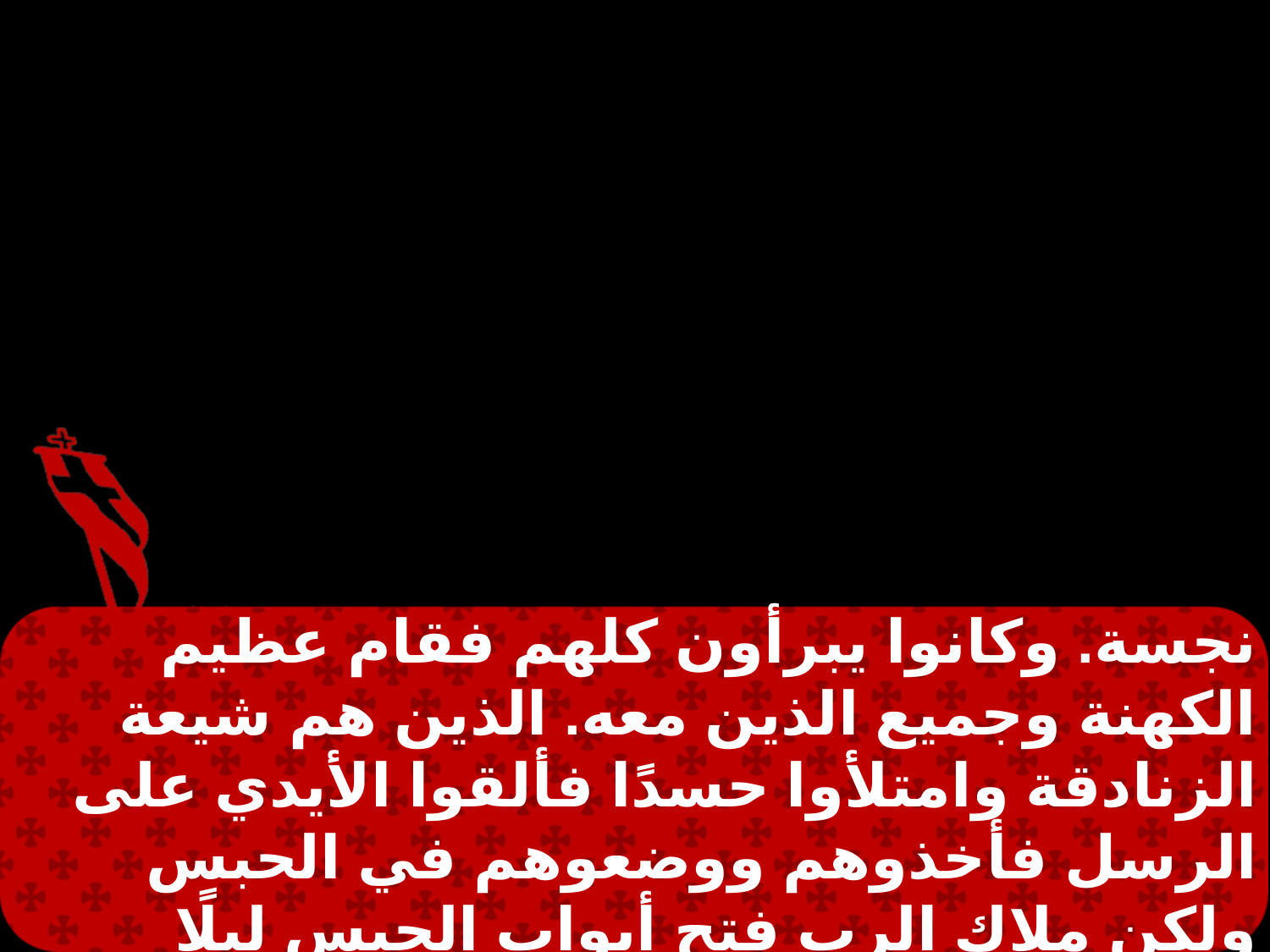

نجسة. وكانوا يبرأون كلهم فقام عظيم الكهنة وجميع الذين معه. الذين هم شيعة الزنادقة وامتلأوا حسدًا فألقوا الأيدي على الرسل فأخذوهم ووضعوهم في الحبس ولكن ملاك الرب فتح أبواب الحبس ليلًا وأخرجهم وقال لهم انطلقوا وقفوا في الهيكل وخاطبوا الشعب بجميع هذه الكلمات ذات الحياة.